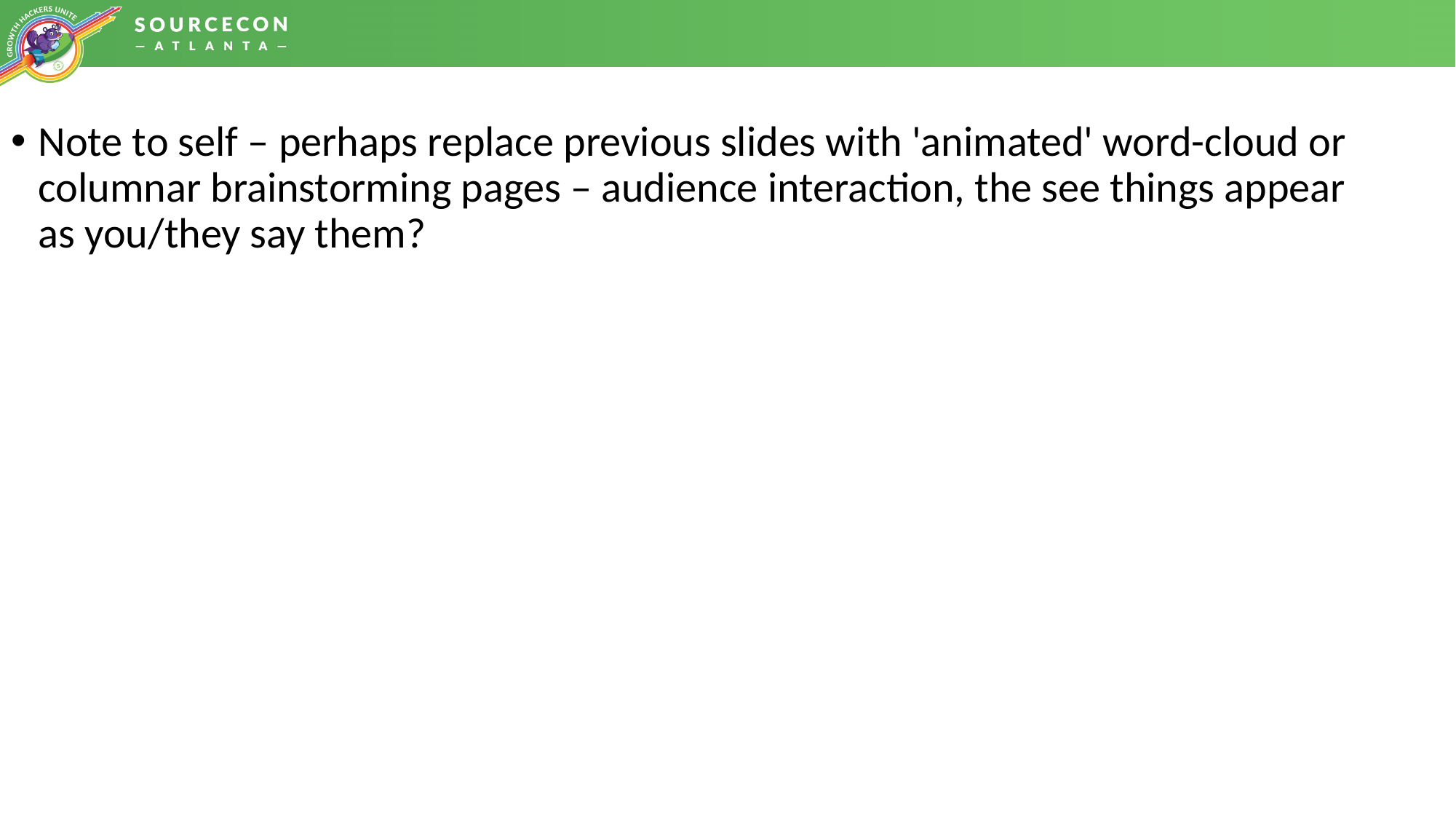

Note to self – perhaps replace previous slides with 'animated' word-cloud or columnar brainstorming pages – audience interaction, the see things appear as you/they say them?